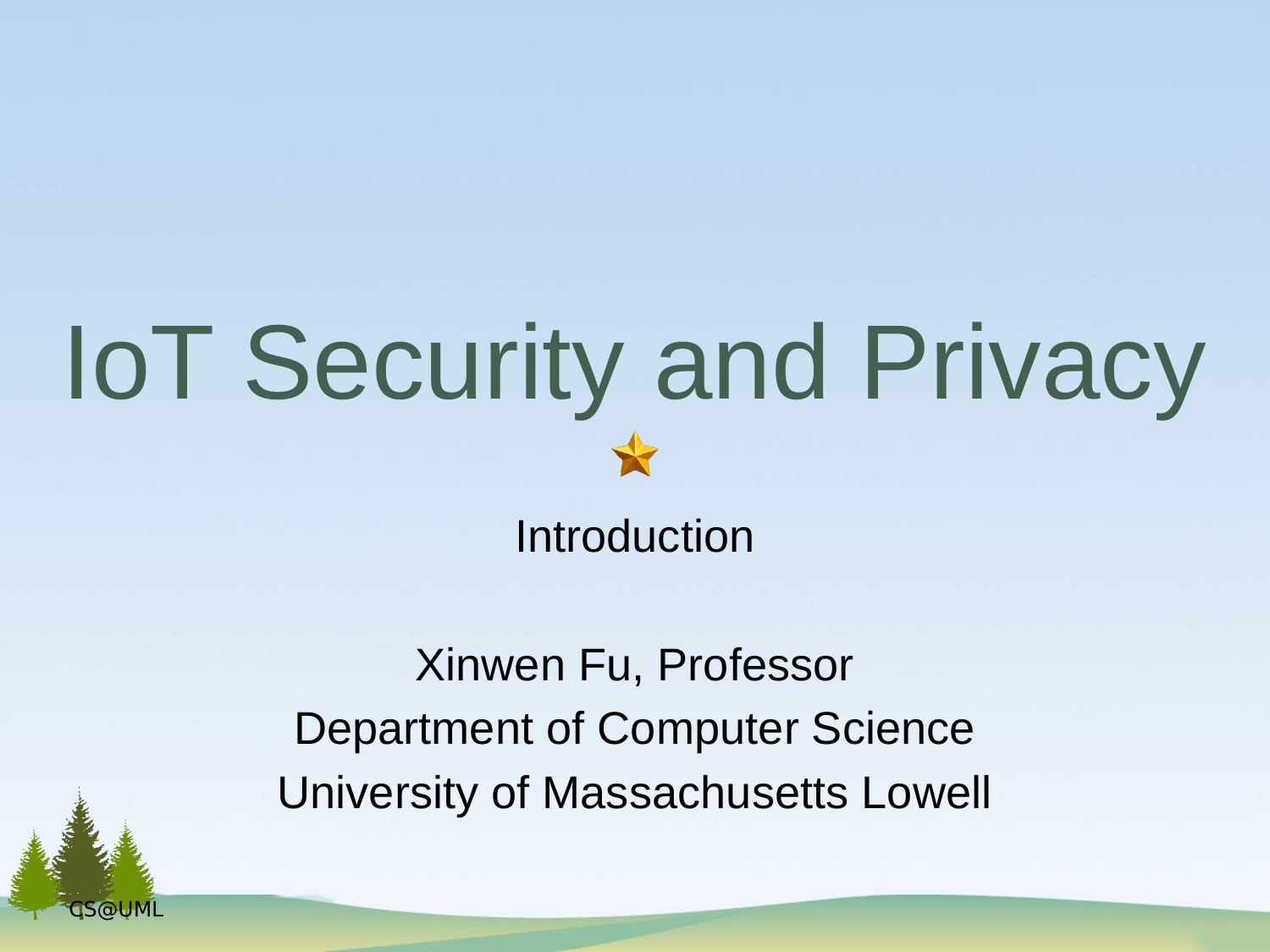

# IoT Security and Privacy
Introduction

Xinwen Fu, Professor
Department of Computer Science
University of Massachusetts Lowell